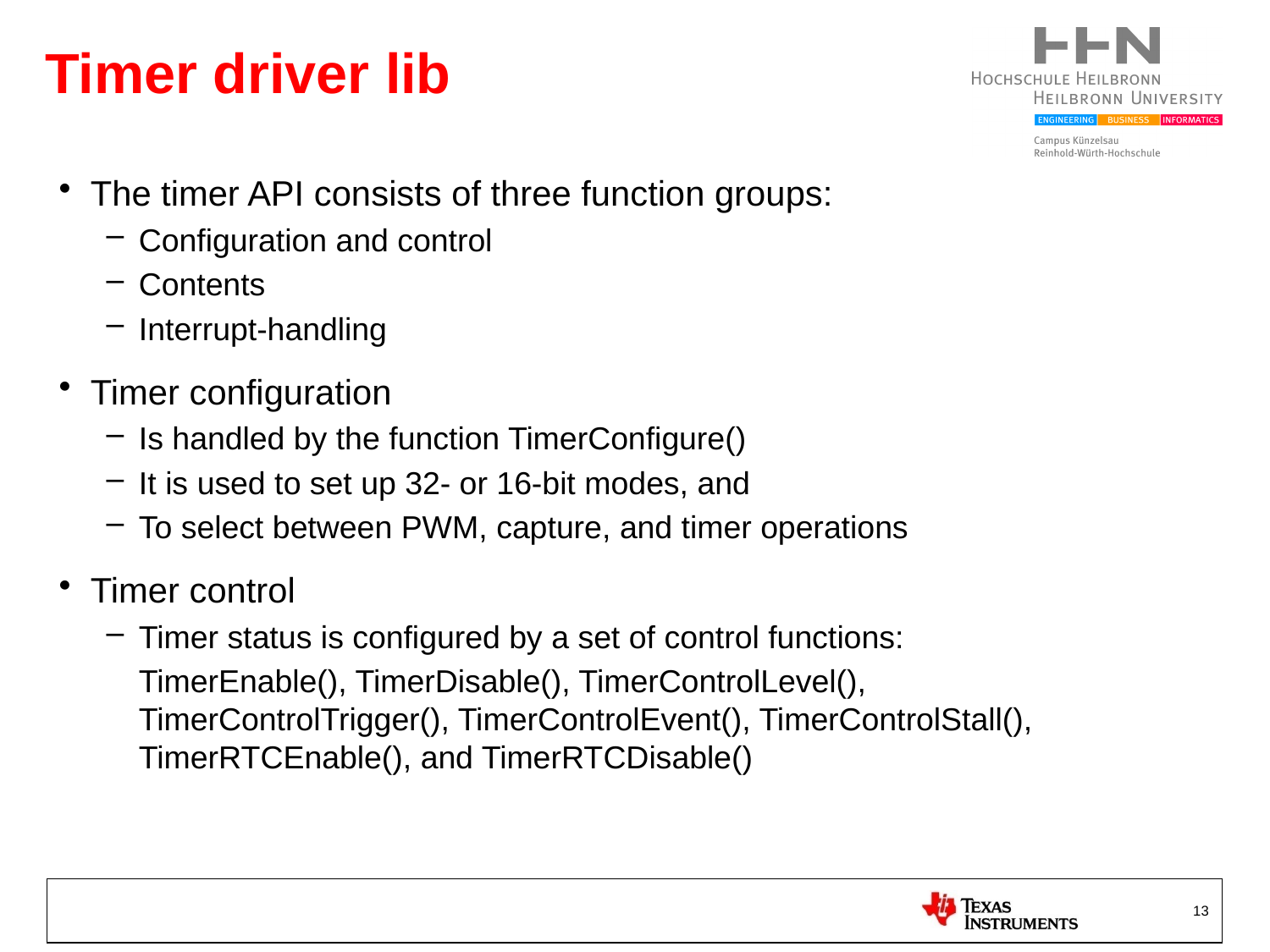

# Timer driver lib
The timer API consists of three function groups:
Configuration and control
Contents
Interrupt-handling
Timer configuration
Is handled by the function TimerConfigure()
It is used to set up 32- or 16-bit modes, and
To select between PWM, capture, and timer operations
Timer control
Timer status is configured by a set of control functions:
	TimerEnable(), TimerDisable(), TimerControlLevel(), 	TimerControlTrigger(), TimerControlEvent(), TimerControlStall(), 	TimerRTCEnable(), and TimerRTCDisable()

13